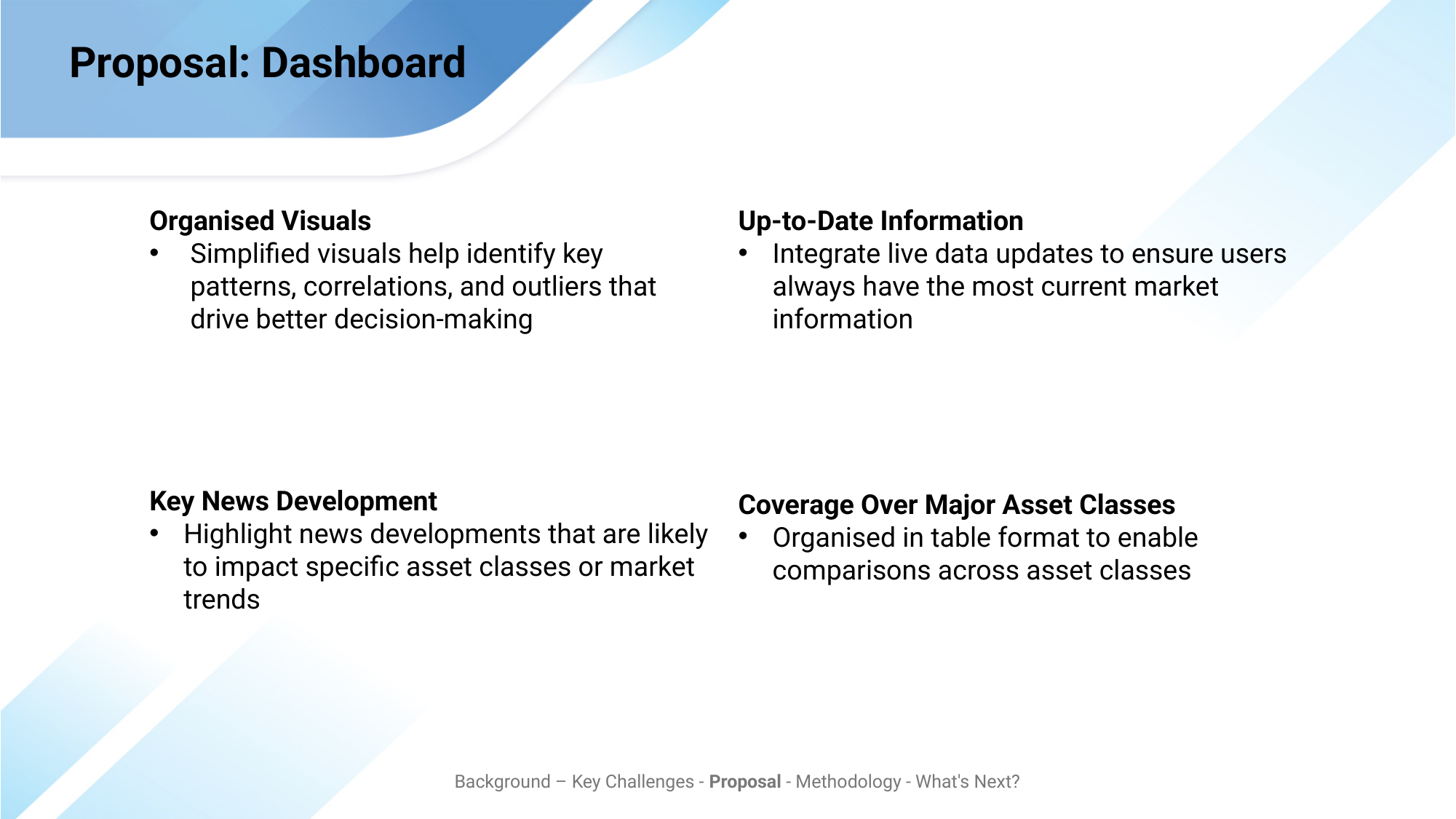

Proposal: Dashboard
Organised Visuals
Simplified visuals help identify key patterns, correlations, and outliers that drive better decision-making
Up-to-Date Information
Integrate live data updates to ensure users always have the most current market information
Key News Development
Highlight news developments that are likely to impact specific asset classes or market trends
Coverage Over Major Asset Classes
Organised in table format to enable comparisons across asset classes
Background – Key Challenges - Proposal - Methodology - What's Next?